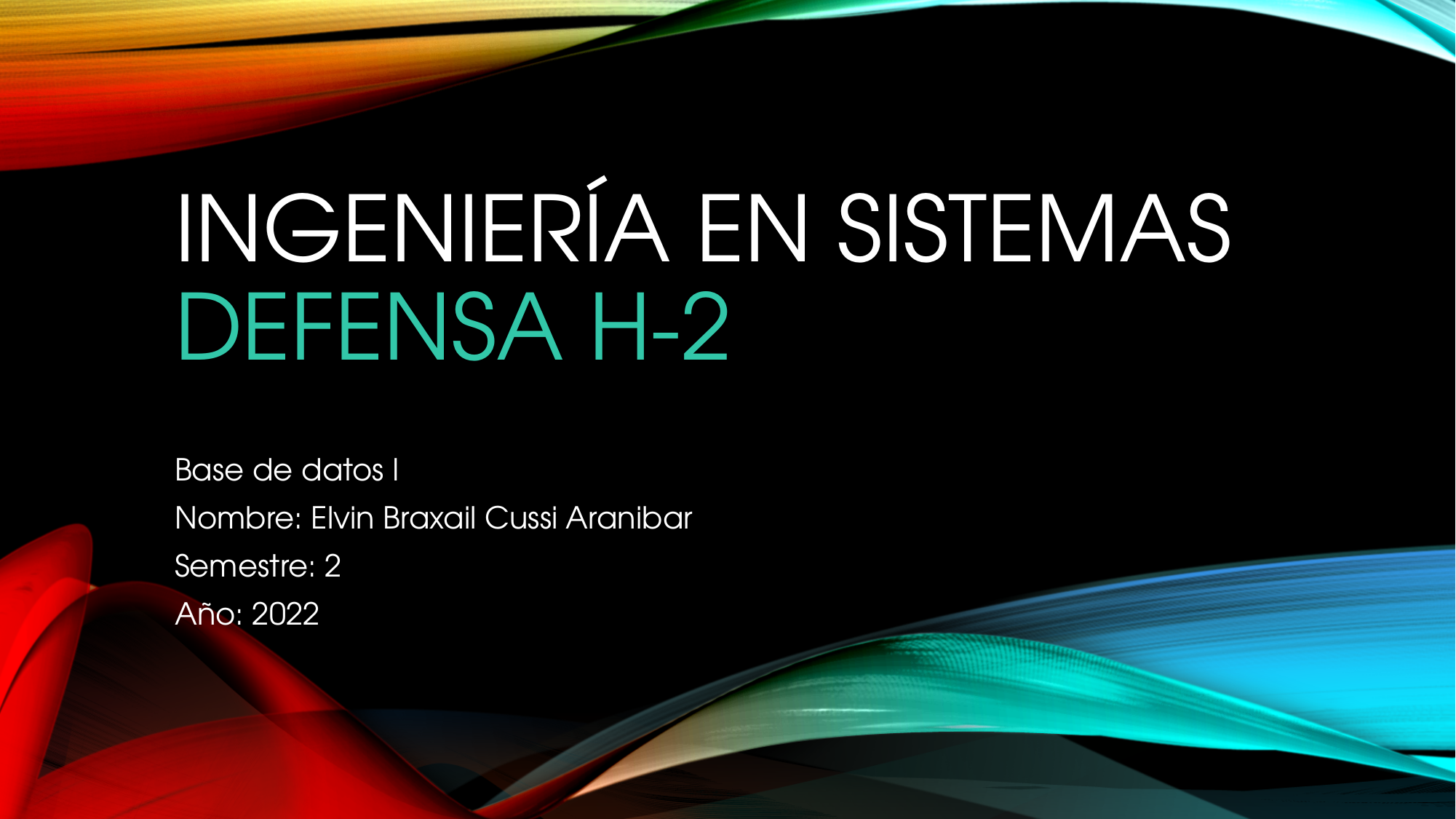

# Ingeniería en Sistemas Defensa h-2
Base de datos I
Nombre: Elvin Braxail Cussi Aranibar
Semestre: 2
Año: 2022